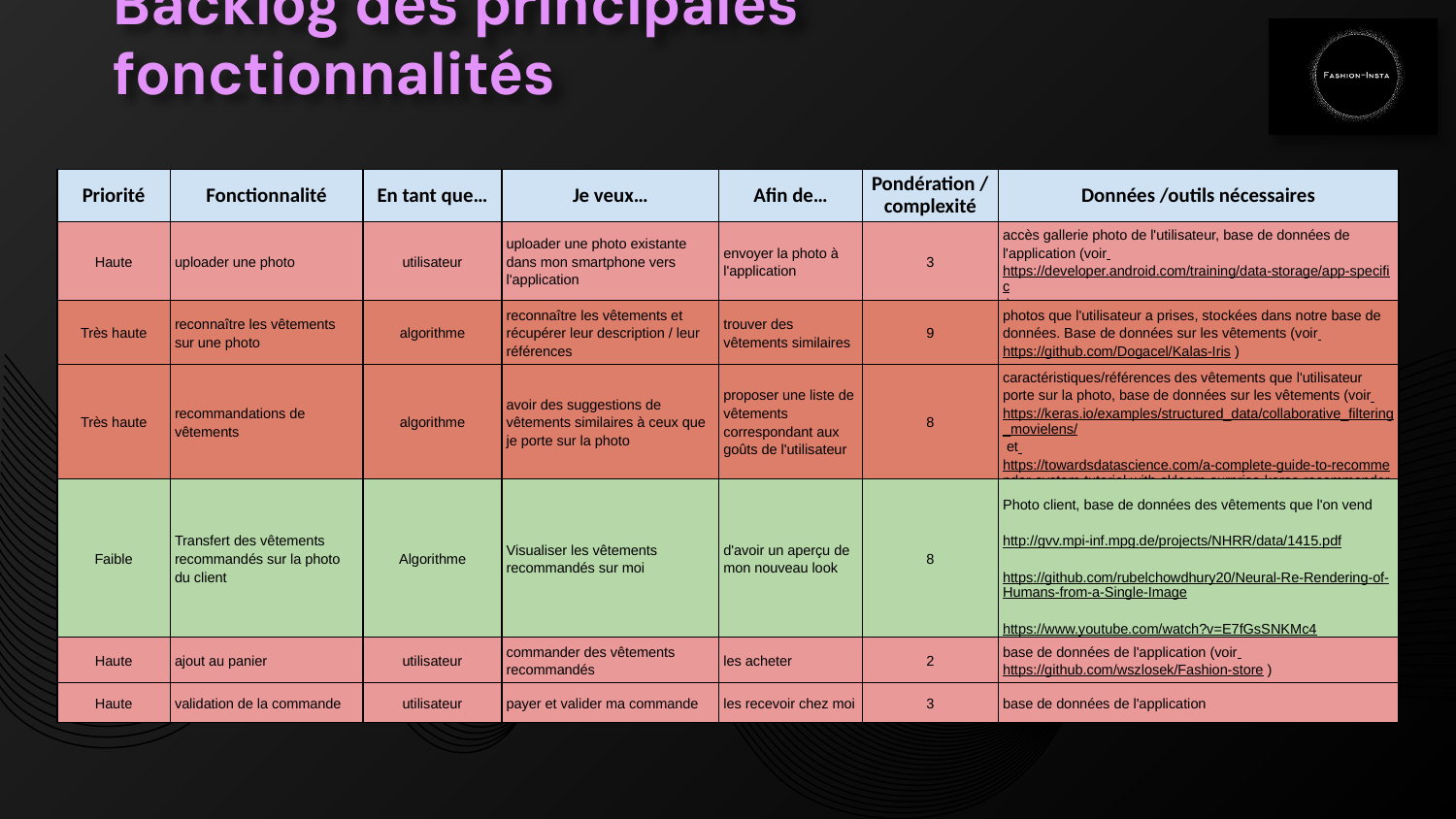

# Backlog des principales fonctionnalités
| Priorité | Fonctionnalité | En tant que… | Je veux… | Afin de… | Pondération / complexité | Données /outils nécessaires |
| --- | --- | --- | --- | --- | --- | --- |
| Haute | uploader une photo | utilisateur | uploader une photo existante dans mon smartphone vers l'application | envoyer la photo à l'application | 3 | accès gallerie photo de l'utilisateur, base de données de l'application (voir https://developer.android.com/training/data-storage/app-specific ) |
| Très haute | reconnaître les vêtements sur une photo | algorithme | reconnaître les vêtements et récupérer leur description / leur références | trouver des vêtements similaires | 9 | photos que l'utilisateur a prises, stockées dans notre base de données. Base de données sur les vêtements (voir https://github.com/Dogacel/Kalas-Iris ) |
| Très haute | recommandations de vêtements | algorithme | avoir des suggestions de vêtements similaires à ceux que je porte sur la photo | proposer une liste de vêtements correspondant aux goûts de l'utilisateur | 8 | caractéristiques/références des vêtements que l'utilisateur porte sur la photo, base de données sur les vêtements (voir https://keras.io/examples/structured\_data/collaborative\_filtering\_movielens/ et https://towardsdatascience.com/a-complete-guide-to-recommender-system-tutorial-with-sklearn-surprise-keras-recommender-5e52e8ceace1 ) |
| Faible | Transfert des vêtements recommandés sur la photo du client | Algorithme | Visualiser les vêtements recommandés sur moi | d'avoir un aperçu de mon nouveau look | 8 | Photo client, base de données des vêtements que l'on vend http://gvv.mpi-inf.mpg.de/projects/NHRR/data/1415.pdf https://github.com/rubelchowdhury20/Neural-Re-Rendering-of-Humans-from-a-Single-Image https://www.youtube.com/watch?v=E7fGsSNKMc4 |
| Haute | ajout au panier | utilisateur | commander des vêtements recommandés | les acheter | 2 | base de données de l'application (voir https://github.com/wszlosek/Fashion-store ) |
| Haute | validation de la commande | utilisateur | payer et valider ma commande | les recevoir chez moi | 3 | base de données de l'application |